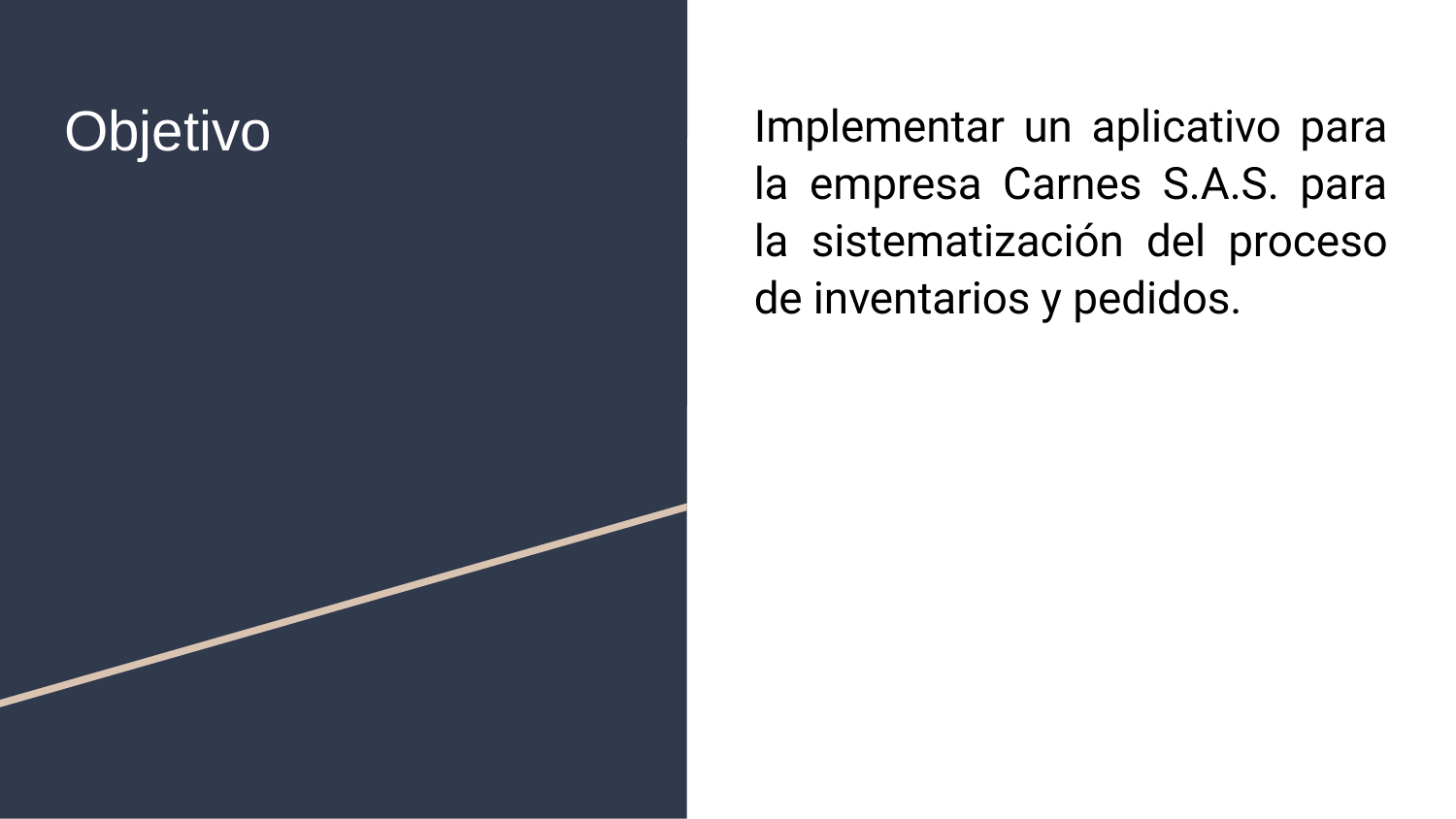

# Objetivo
Implementar un aplicativo para la empresa Carnes S.A.S. para la sistematización del proceso de inventarios y pedidos.